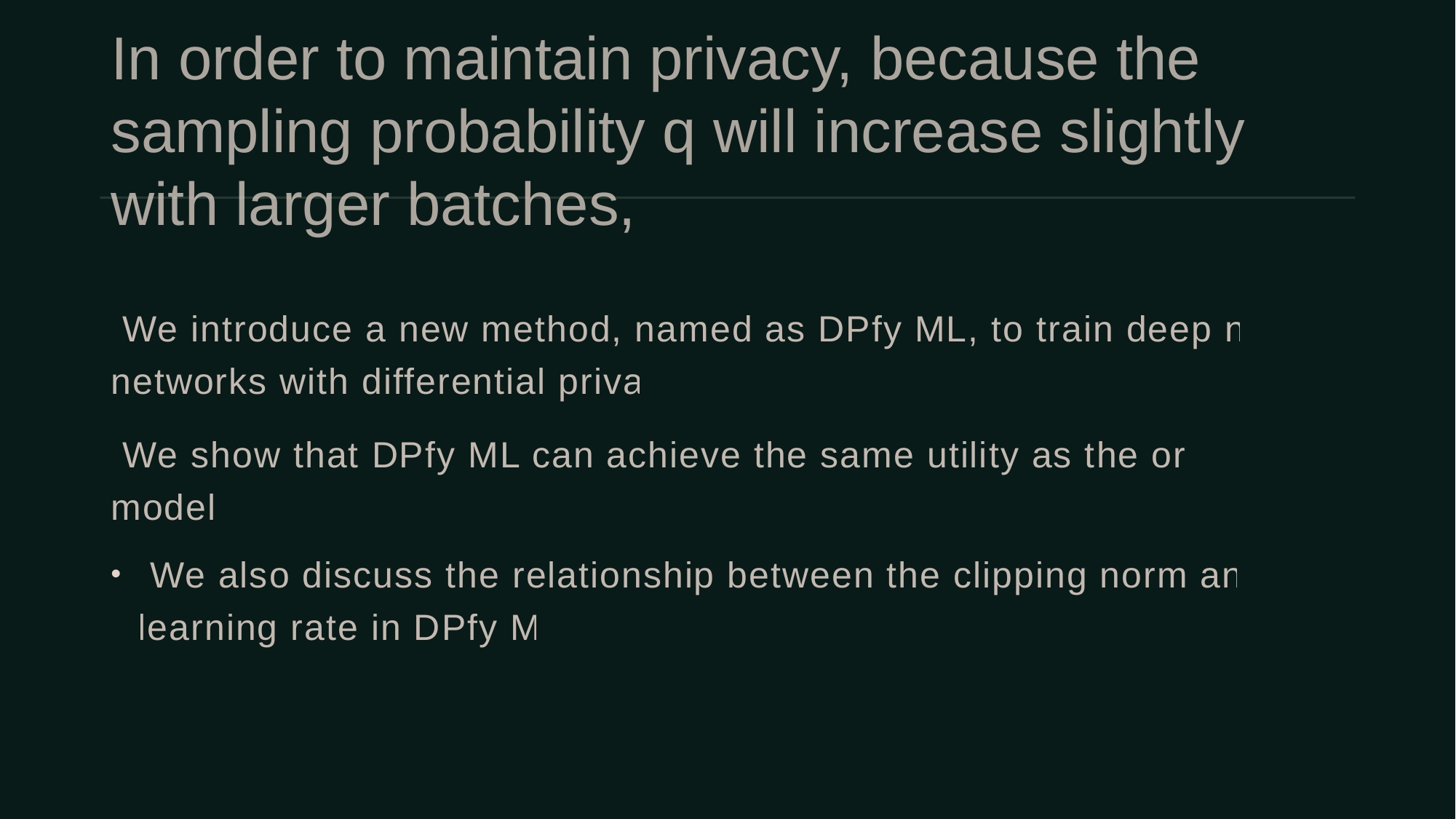

# In order to maintain privacy, because the sampling probability q will increase slightly with larger batches,
 We introduce a new method, named as DPfy ML, to train deep neural networks with differential privacy.
 We show that DPfy ML can achieve the same utility as the original model.
 We also discuss the relationship between the clipping norm and the learning rate in DPfy ML.